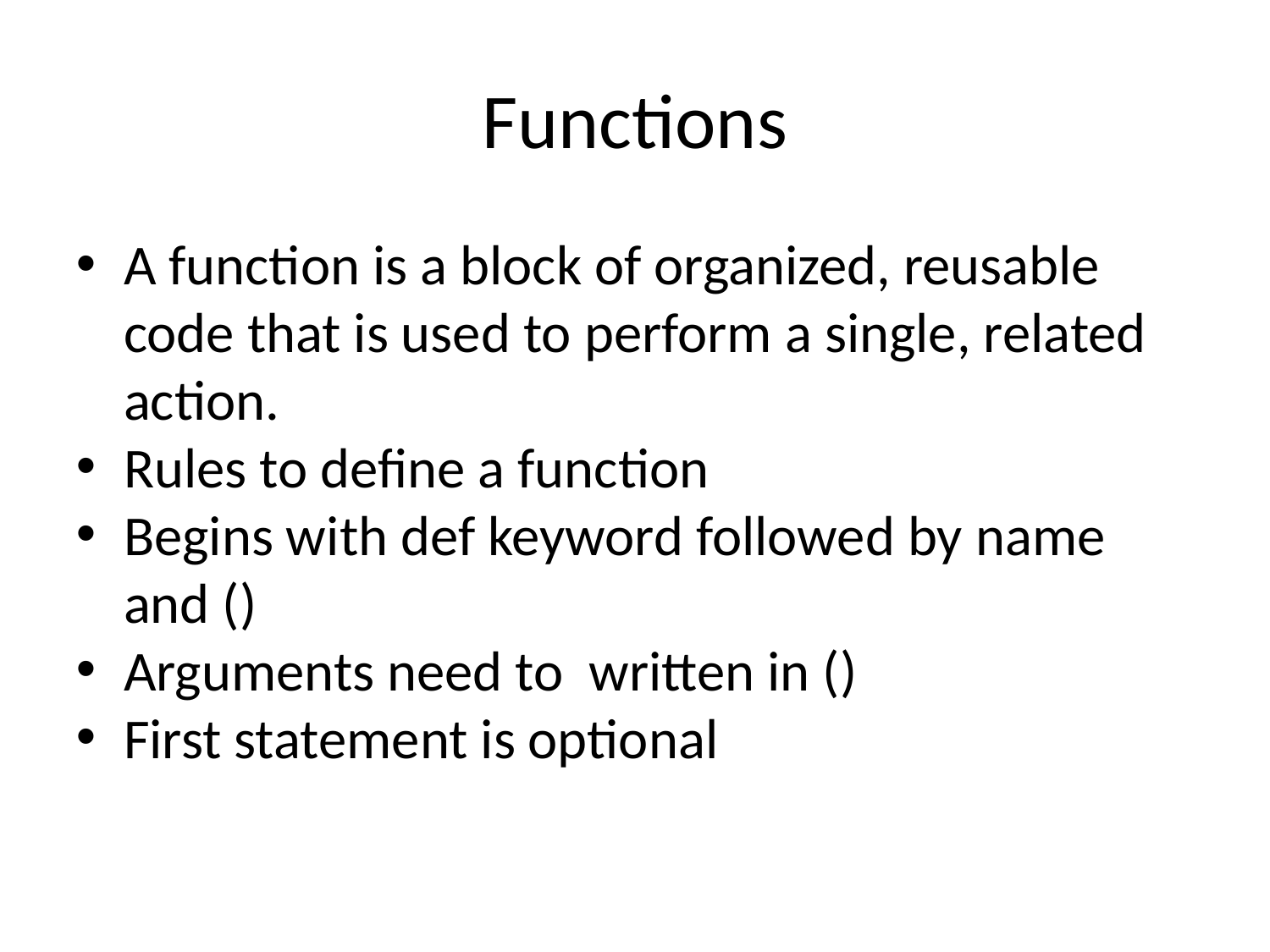

Functions
A function is a block of organized, reusable code that is used to perform a single, related action.
Rules to define a function
Begins with def keyword followed by name and ()
Arguments need to  written in ()
First statement is optional